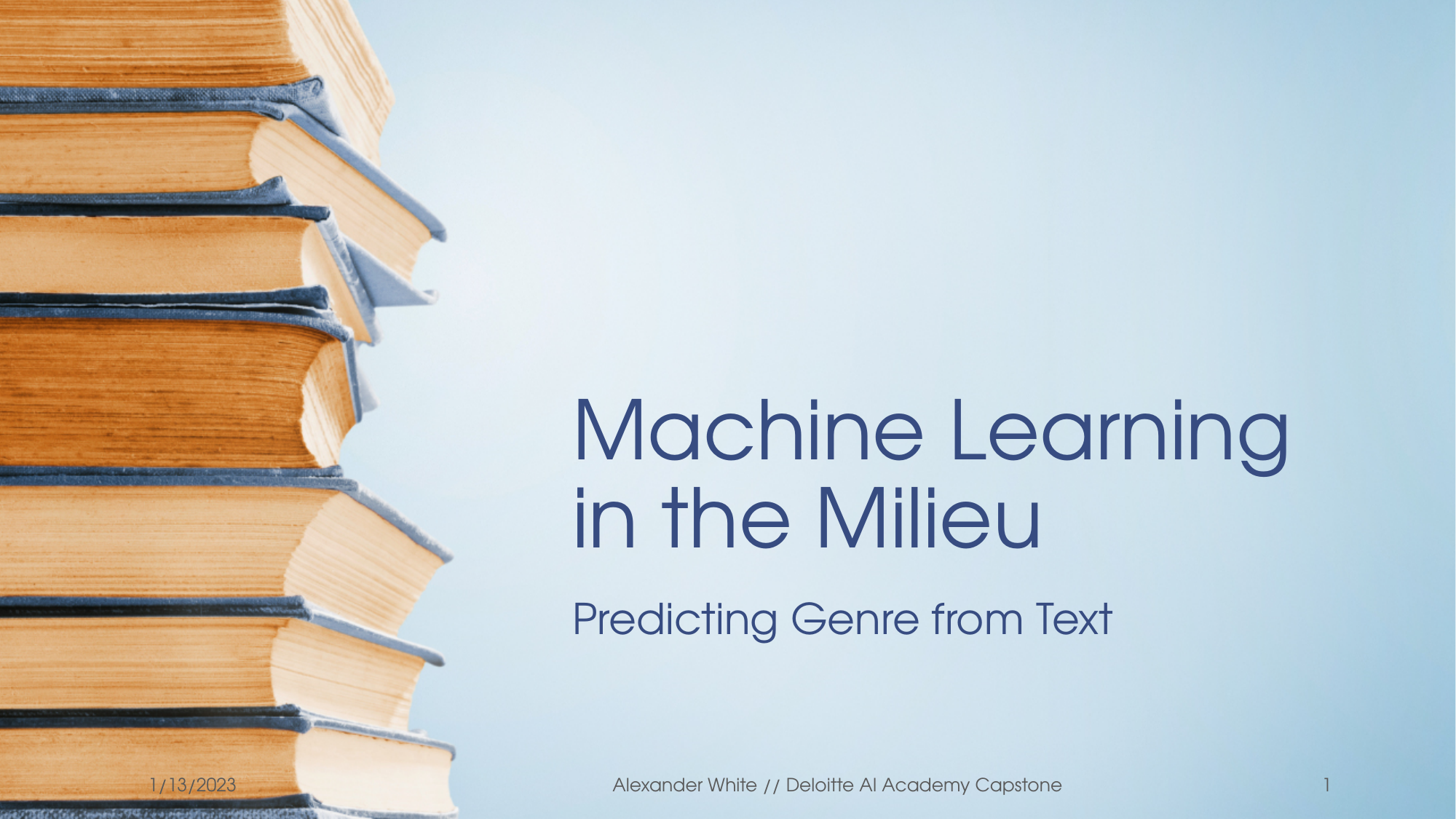

# Machine Learning in the Milieu
Predicting Genre from Text
1/13/2023
Alexander White // Deloitte AI Academy Capstone
1